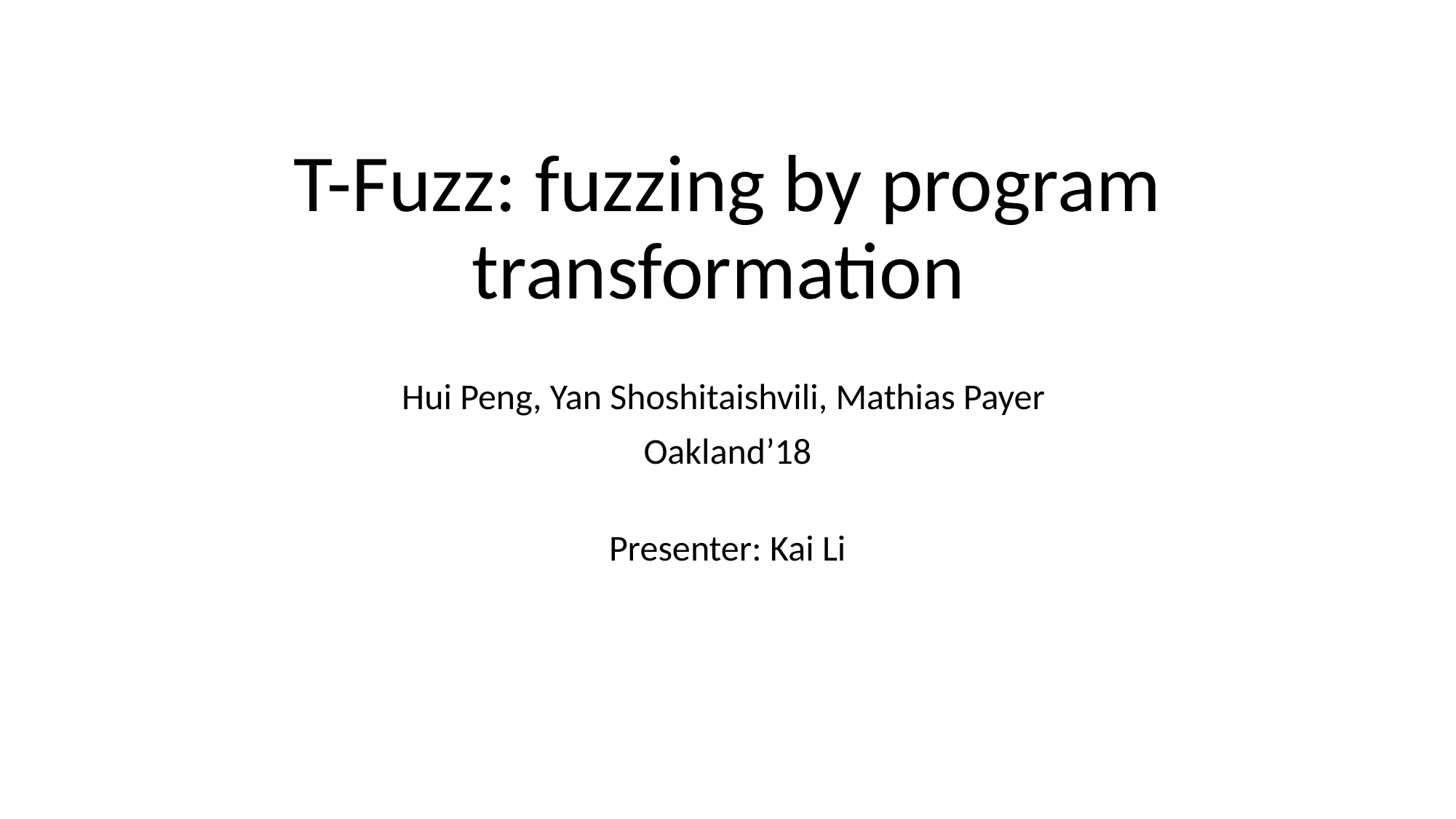

# T-Fuzz: fuzzing by program transformation
Hui Peng, Yan Shoshitaishvili, Mathias Payer
Oakland’18
Presenter: Kai Li